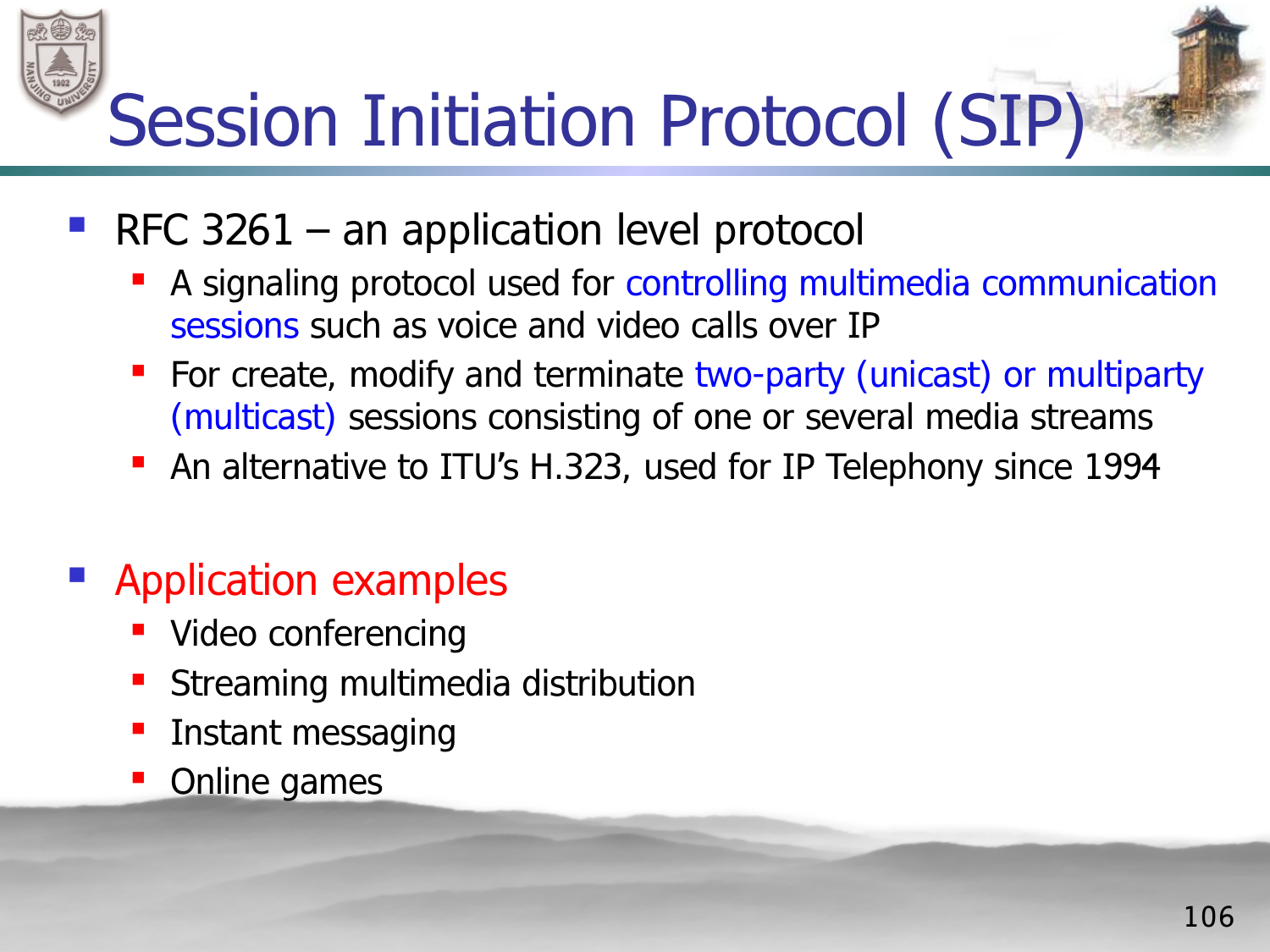

# Session Initiation Protocol (SIP)
RFC 3261 – an application level protocol
A signaling protocol used for controlling multimedia communication sessions such as voice and video calls over IP
For create, modify and terminate two-party (unicast) or multiparty (multicast) sessions consisting of one or several media streams
An alternative to ITU’s H.323, used for IP Telephony since 1994

Application examples
Video conferencing
Streaming multimedia distribution
Instant messaging
Online games
106